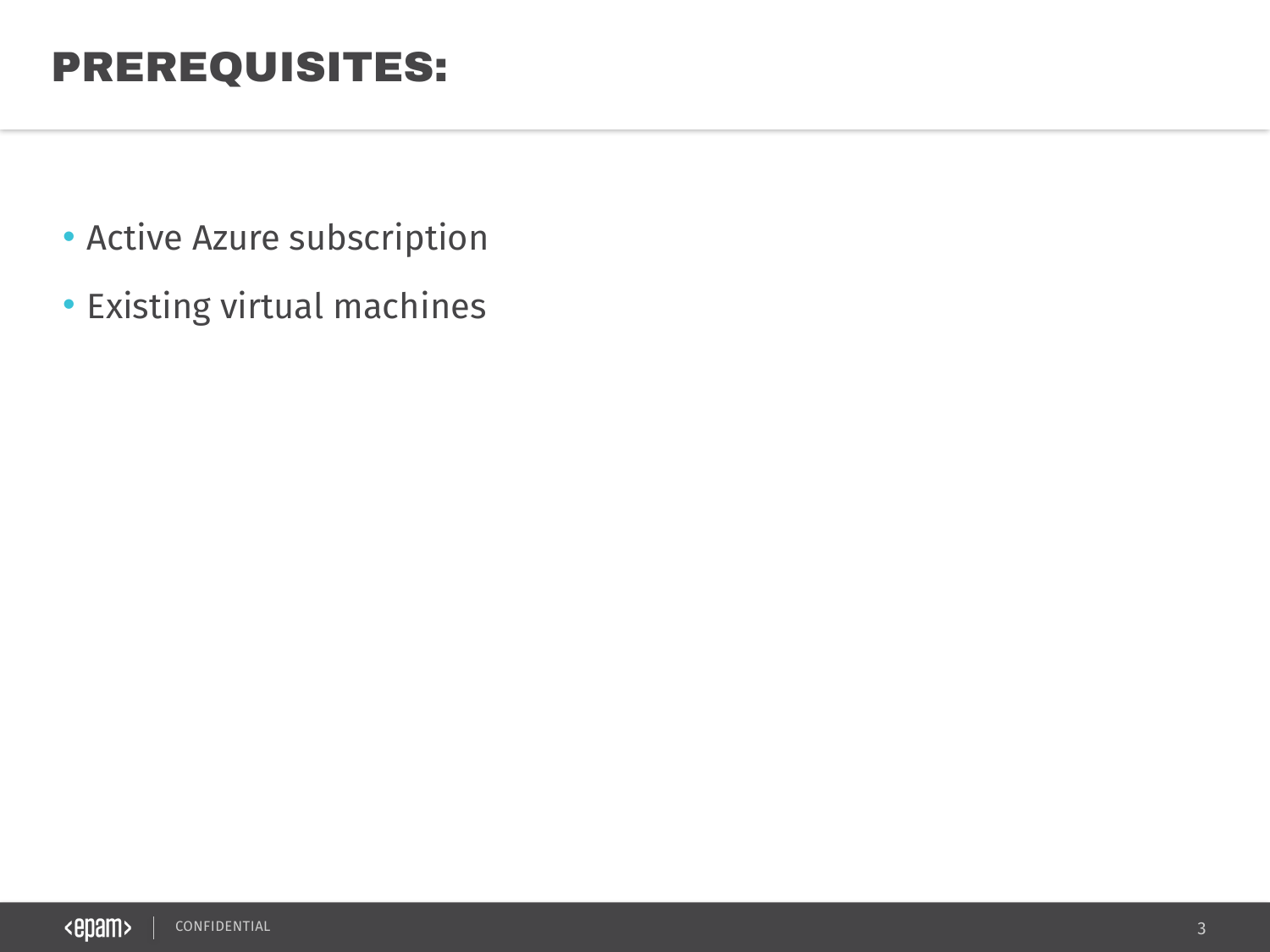

PREREQUISITES:
Active Azure subscription
Existing virtual machines